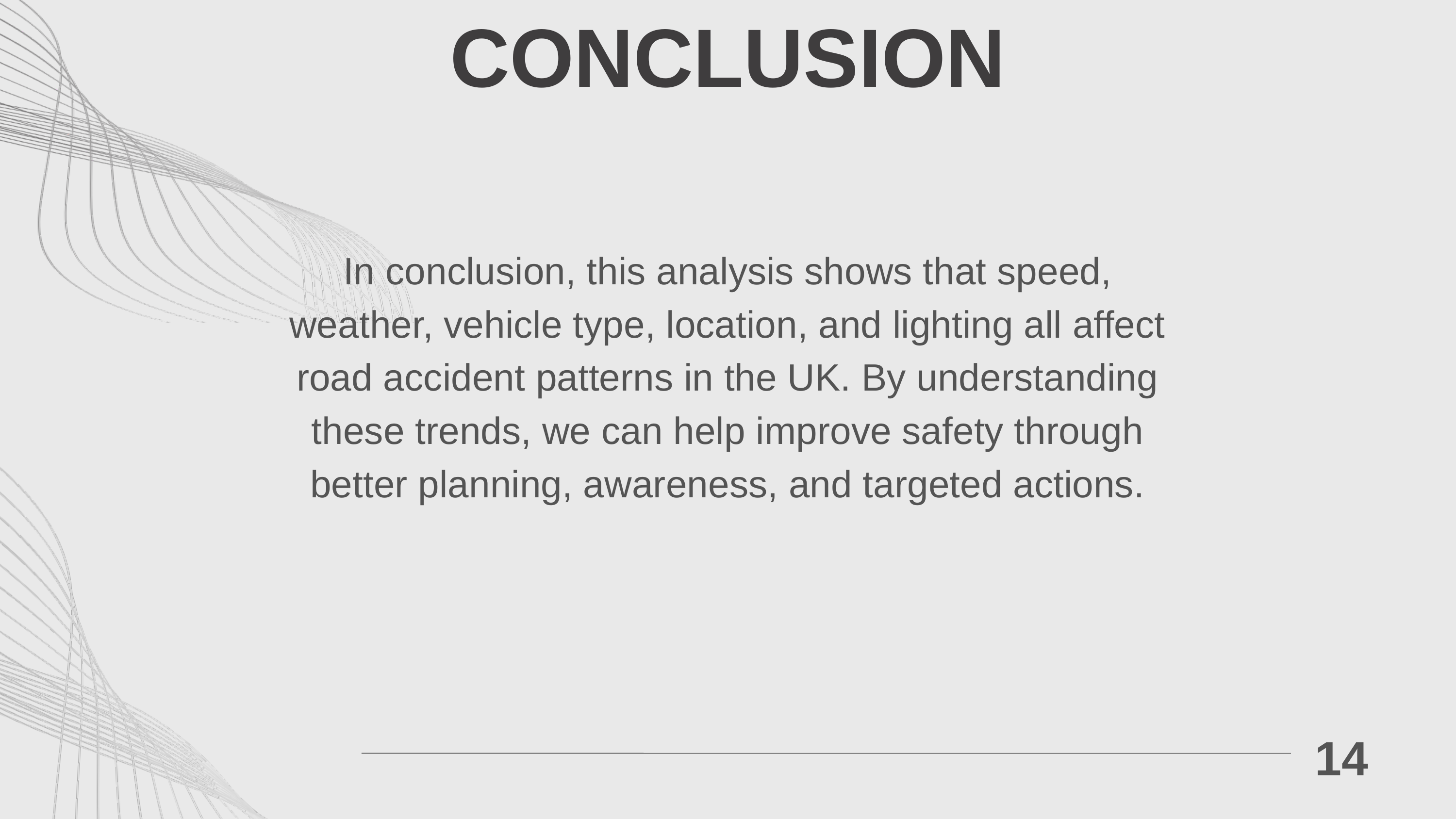

CONCLUSION
In conclusion, this analysis shows that speed, weather, vehicle type, location, and lighting all affect road accident patterns in the UK. By understanding these trends, we can help improve safety through better planning, awareness, and targeted actions.

14